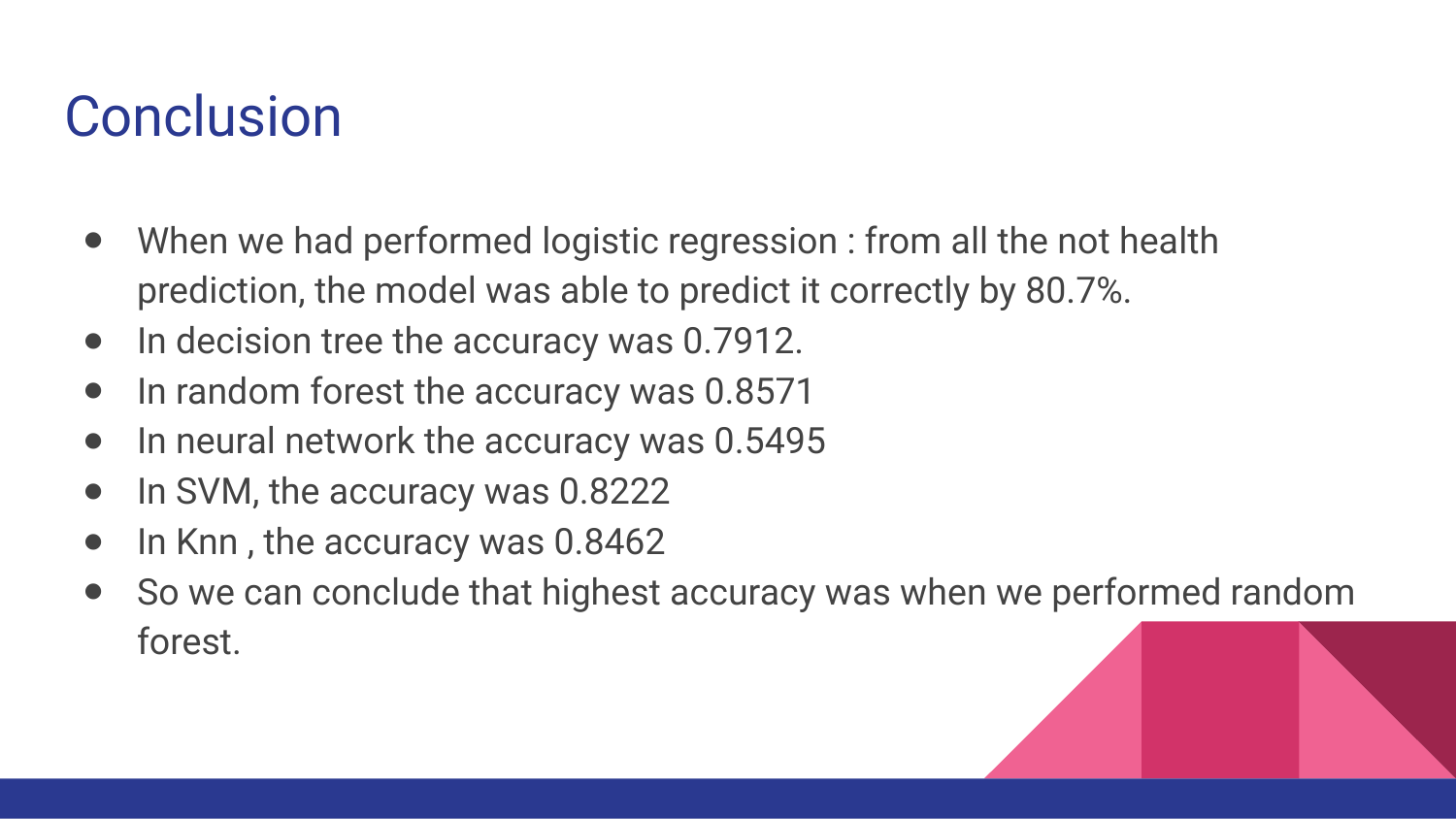

# Conclusion
When we had performed logistic regression : from all the not health prediction, the model was able to predict it correctly by 80.7%.
In decision tree the accuracy was 0.7912.
In random forest the accuracy was 0.8571
In neural network the accuracy was 0.5495
In SVM, the accuracy was 0.8222
In Knn , the accuracy was 0.8462
So we can conclude that highest accuracy was when we performed random forest.